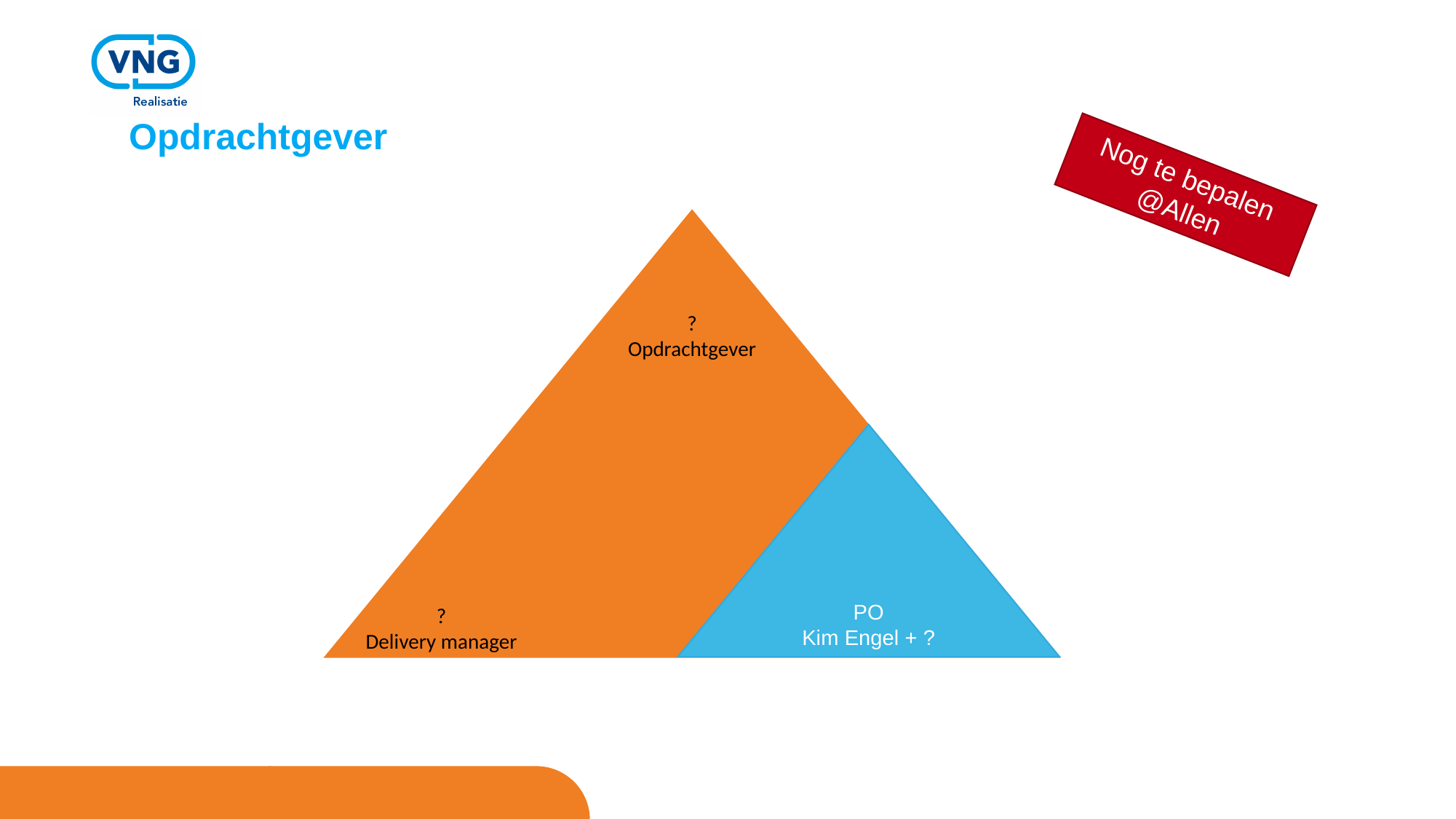

Opdrachtgever
Nog te bepalen
@Allen

?
Opdrachtgever
?
Delivery manager

PO
Kim Engel + ?